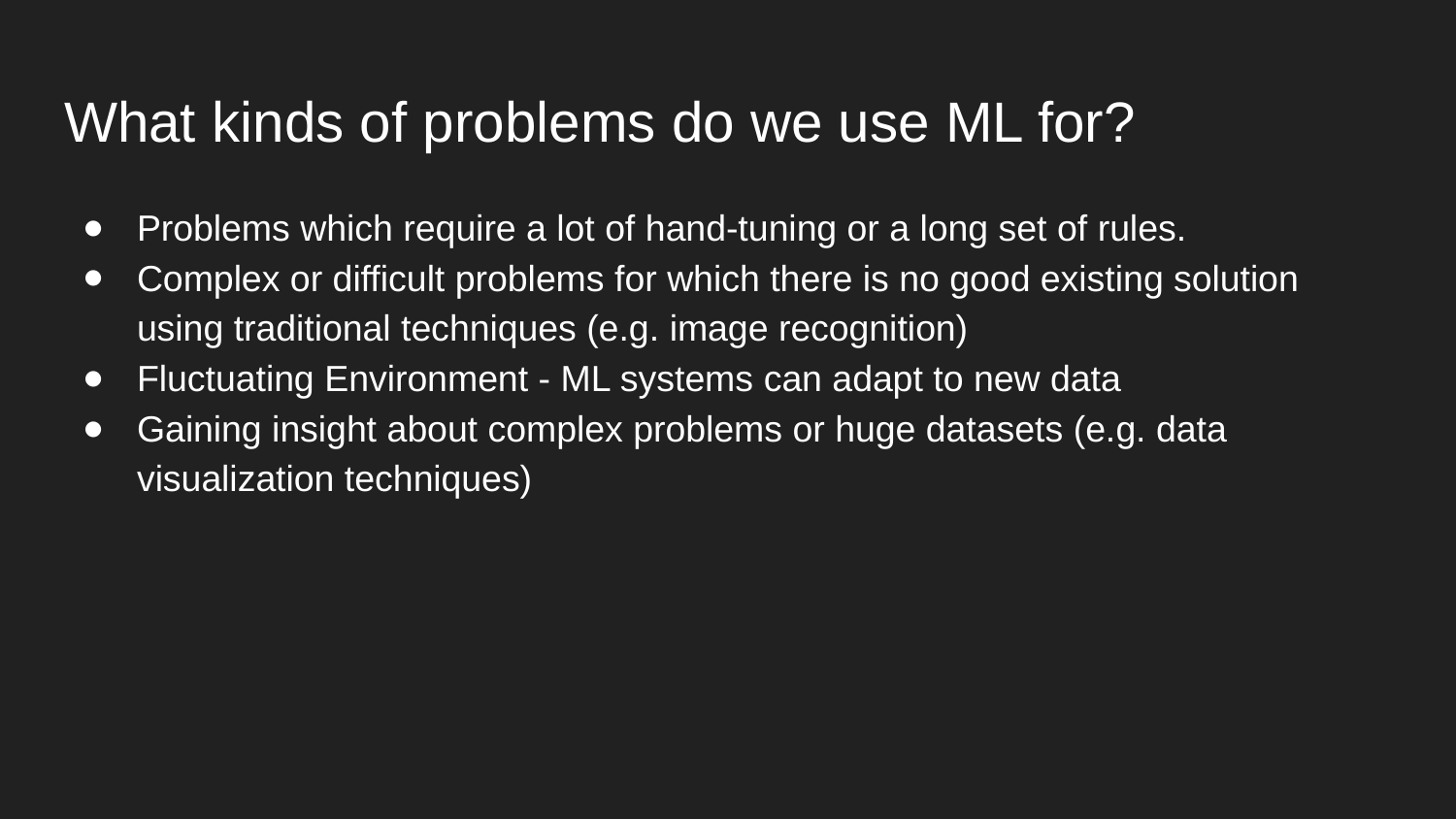

# What kinds of problems do we use ML for?
Problems which require a lot of hand-tuning or a long set of rules.
Complex or difficult problems for which there is no good existing solution using traditional techniques (e.g. image recognition)
Fluctuating Environment - ML systems can adapt to new data
Gaining insight about complex problems or huge datasets (e.g. data visualization techniques)